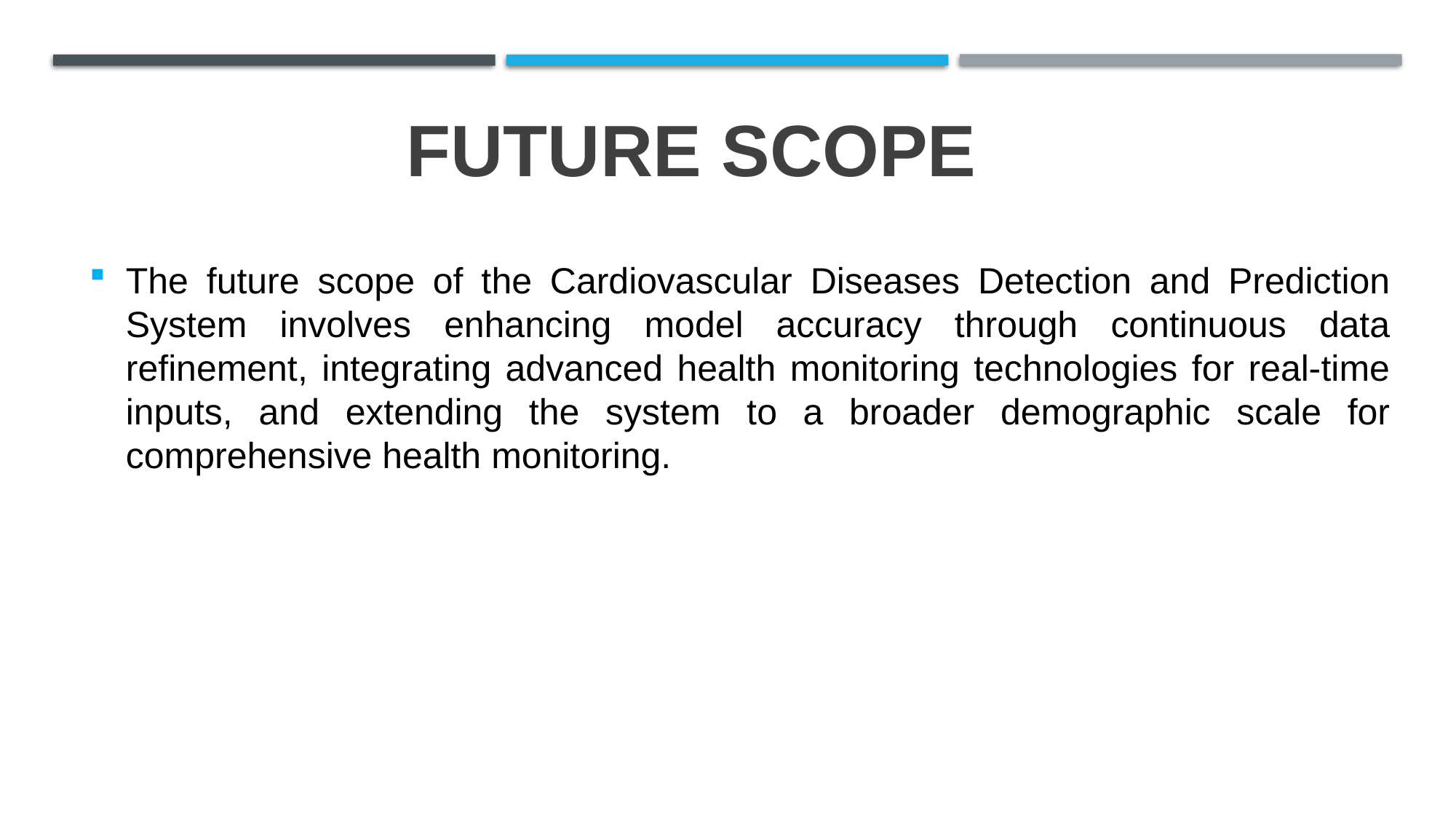

# Future Scope
The future scope of the Cardiovascular Diseases Detection and Prediction System involves enhancing model accuracy through continuous data refinement, integrating advanced health monitoring technologies for real-time inputs, and extending the system to a broader demographic scale for comprehensive health monitoring.